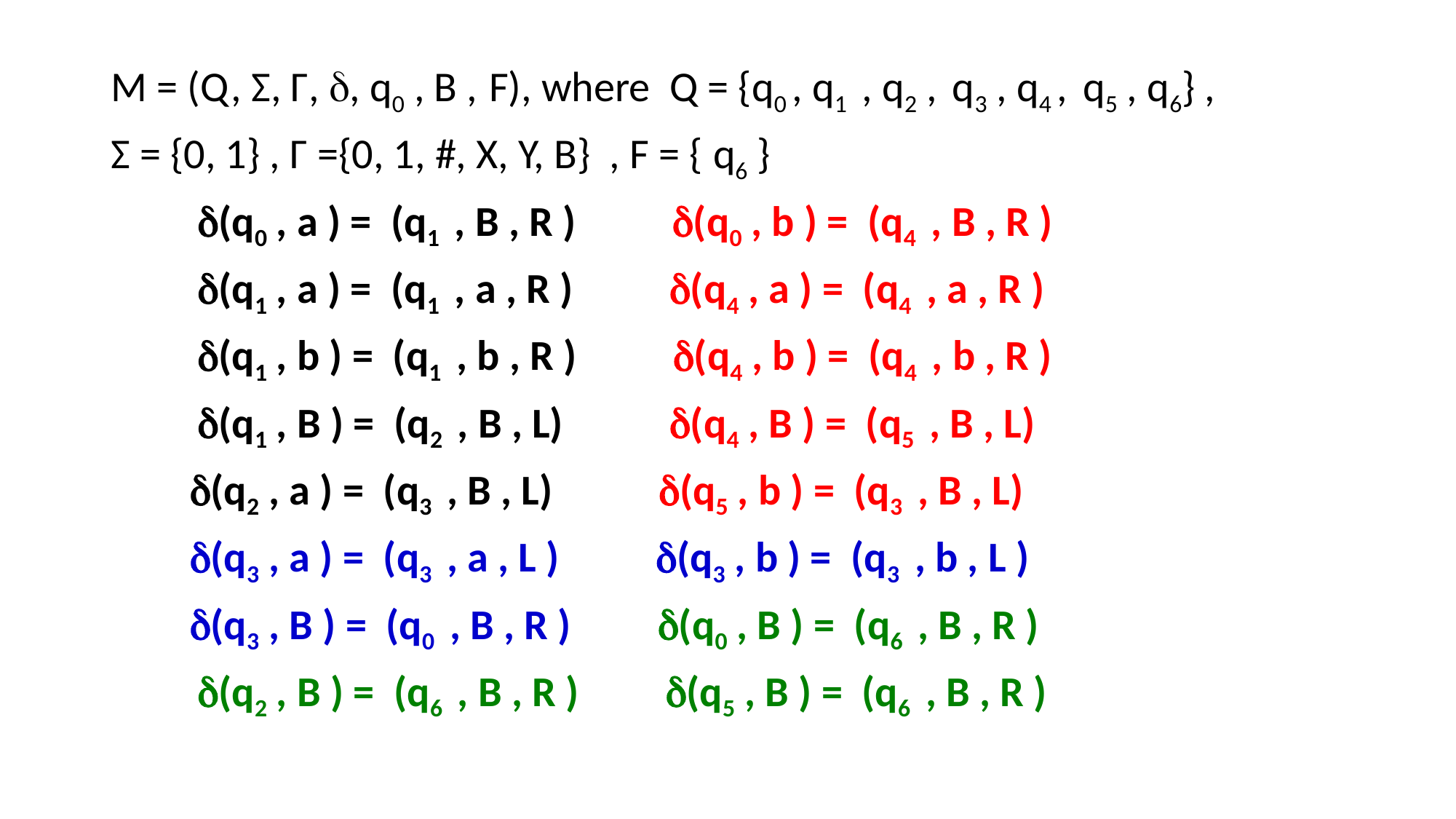

M = (Q, Σ, Γ, δ, q0 , B ,  F), where  Q = {q0 , q1  , q2 ,  q3 , q4 ,  q5 , q6} ,
Σ = {0, 1} , Γ ={0, 1, #, X, Y, B}  , F = { q6 }
         δ(q0 , a ) =  (q1  , B , R )          δ(q0 , b ) =  (q4  , B , R )
         δ(q1 , a ) =  (q1  , a , R )          δ(q4 , a ) =  (q4  , a , R )
         δ(q1 , b ) =  (q1  , b , R )          δ(q4 , b ) =  (q4  , b , R )
         δ(q1 , B ) =  (q2  , B , L)           δ(q4 , B ) =  (q5  , B , L)
              δ(q2 , a ) =  (q3  , B , L)           δ(q5 , b ) =  (q3  , B , L)
              δ(q3 , a ) =  (q3  , a , L )          δ(q3 , b ) =  (q3  , b , L )
              δ(q3 , B ) =  (q0  , B , R )         δ(q0 , B ) =  (q6  , B , R )
         δ(q2 , B ) =  (q6  , B , R )         δ(q5 , B ) =  (q6  , B , R )